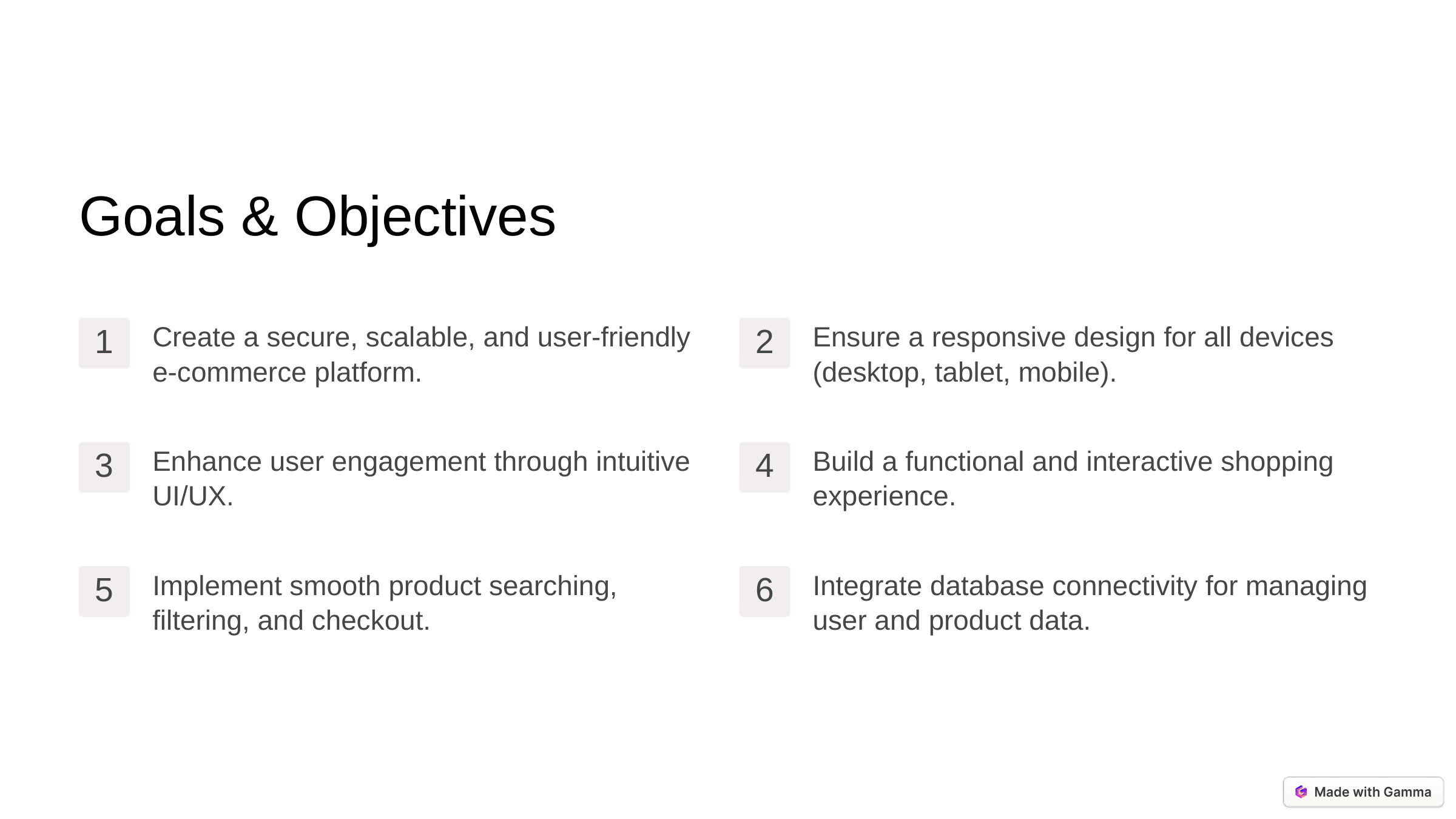

Goals & Objectives

Create a secure, scalable, and user-friendly e-commerce platform.

Ensure a responsive design for all devices (desktop, tablet, mobile).
1
2

Enhance user engagement through intuitive UI/UX.

Build a functional and interactive shopping experience.
3
4

Implement smooth product searching, filtering, and checkout.

Integrate database connectivity for managing user and product data.
5
6